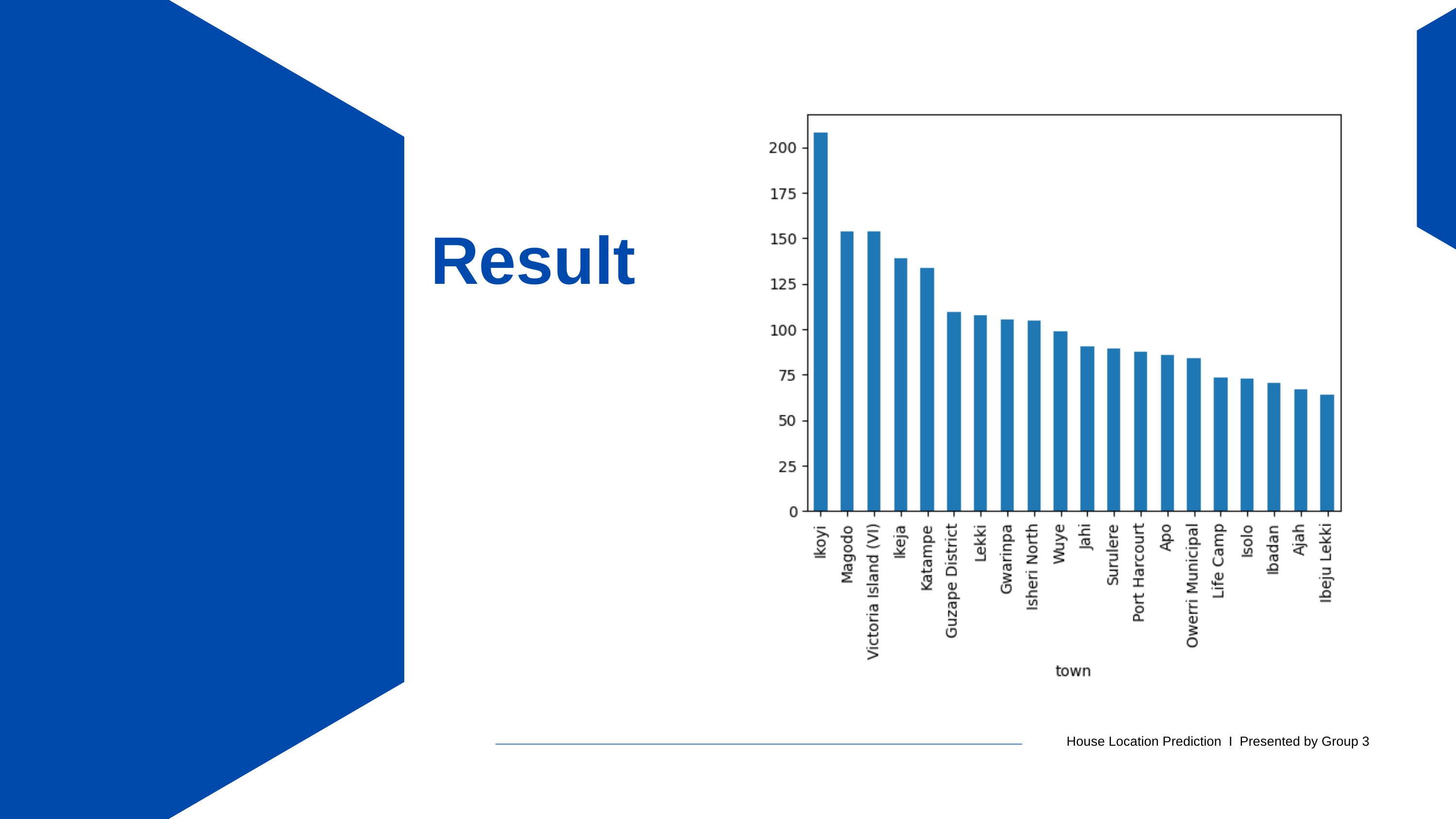

Result
House Location Prediction  I  Presented by Group 3